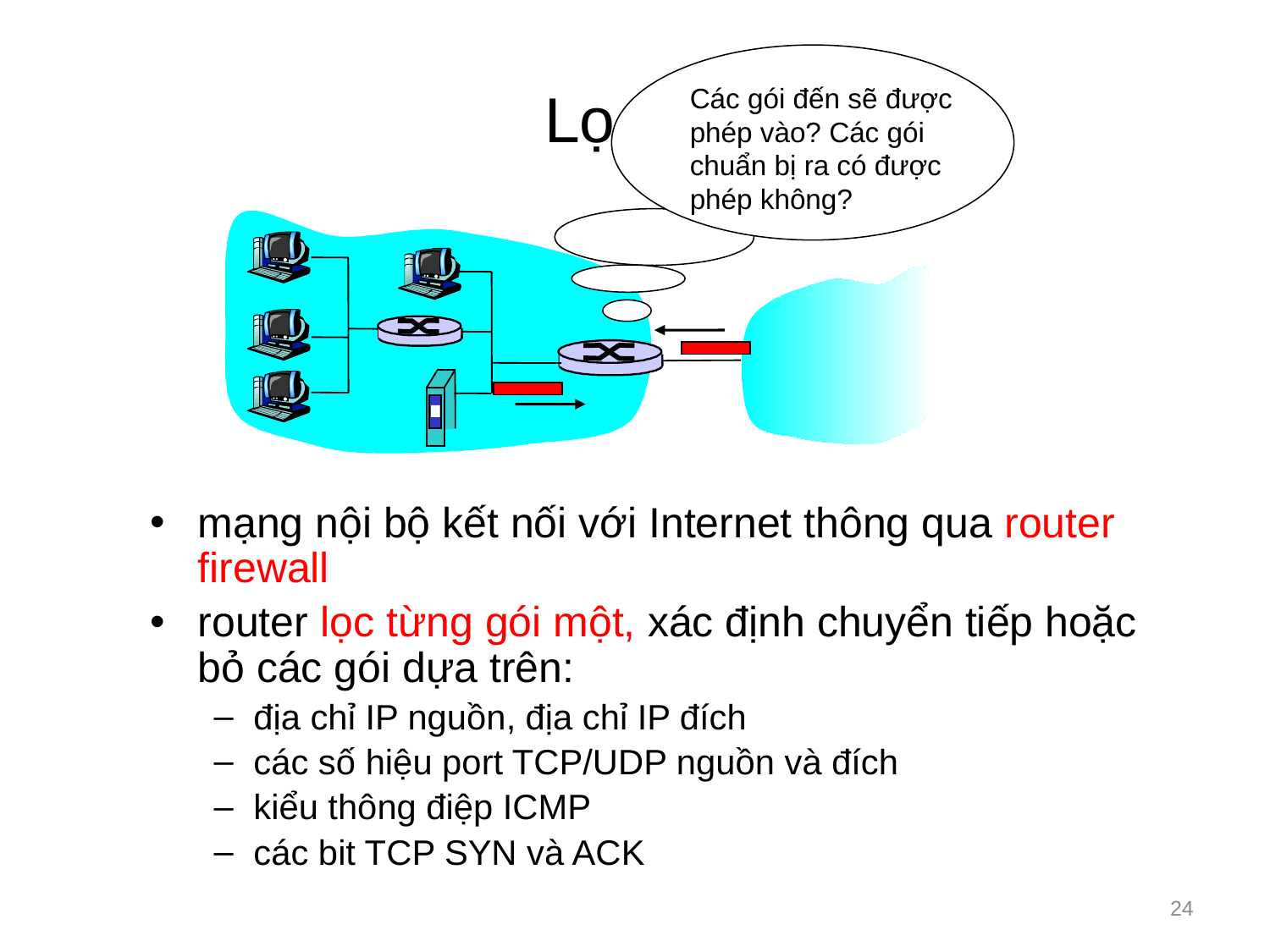

# Lọc gói tin

Các gói đến sẽ được phép vào? Các gói chuẩn bị ra có được phép không?

mạng nội bộ kết nối với Internet thông qua router firewall
router lọc từng gói một, xác định chuyển tiếp hoặc bỏ các gói dựa trên:
địa chỉ IP nguồn, địa chỉ IP đích
các số hiệu port TCP/UDP nguồn và đích
kiểu thông điệp ICMP
các bit TCP SYN và ACK
24